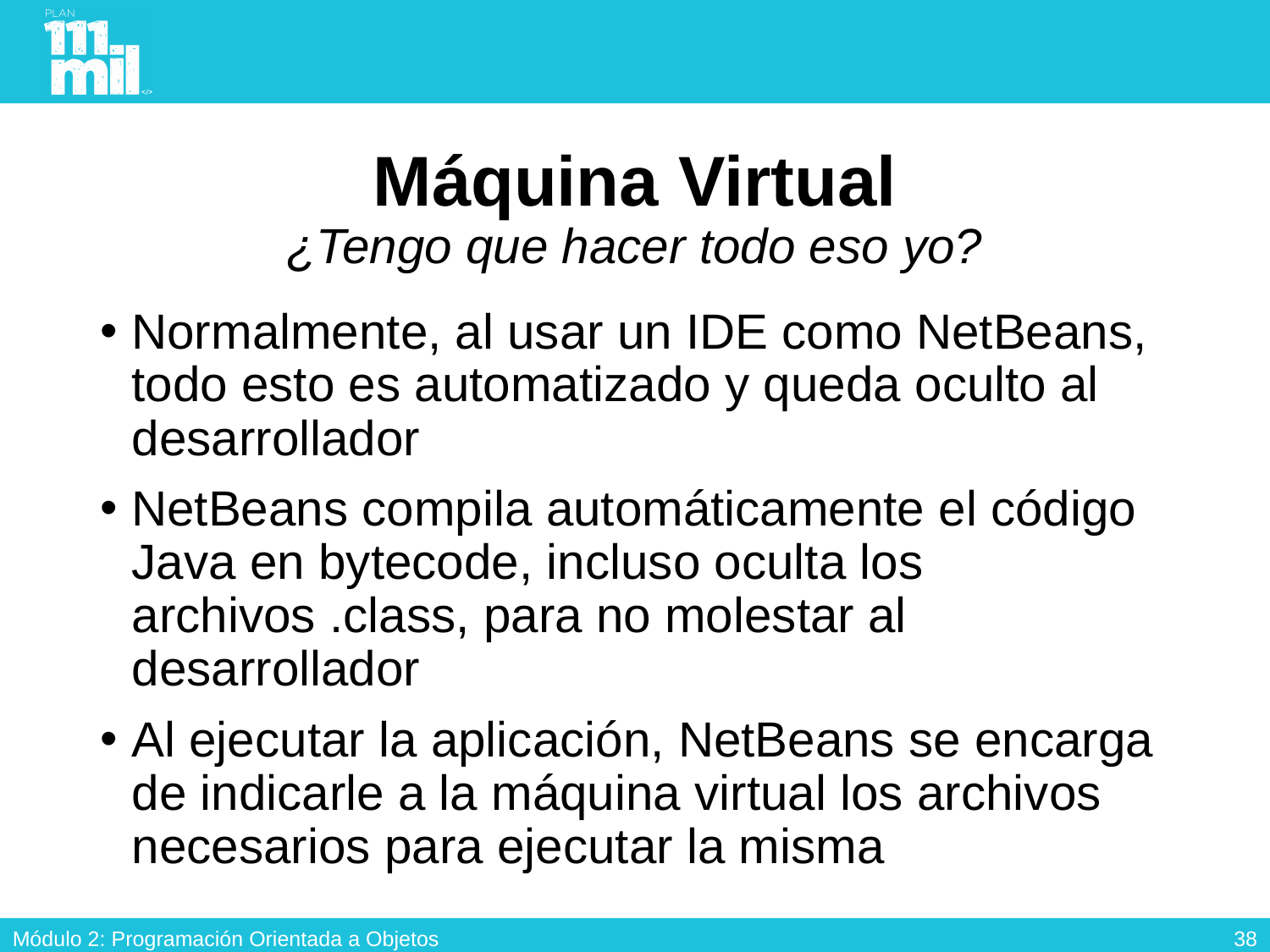

# Máquina Virtual ¿Tengo que hacer todo eso yo?
Normalmente, al usar un IDE como NetBeans, todo esto es automatizado y queda oculto al desarrollador
NetBeans compila automáticamente el código Java en bytecode, incluso oculta los archivos .class, para no molestar al desarrollador
Al ejecutar la aplicación, NetBeans se encarga de indicarle a la máquina virtual los archivos necesarios para ejecutar la misma
38
Módulo 2: Programación Orientada a Objetos